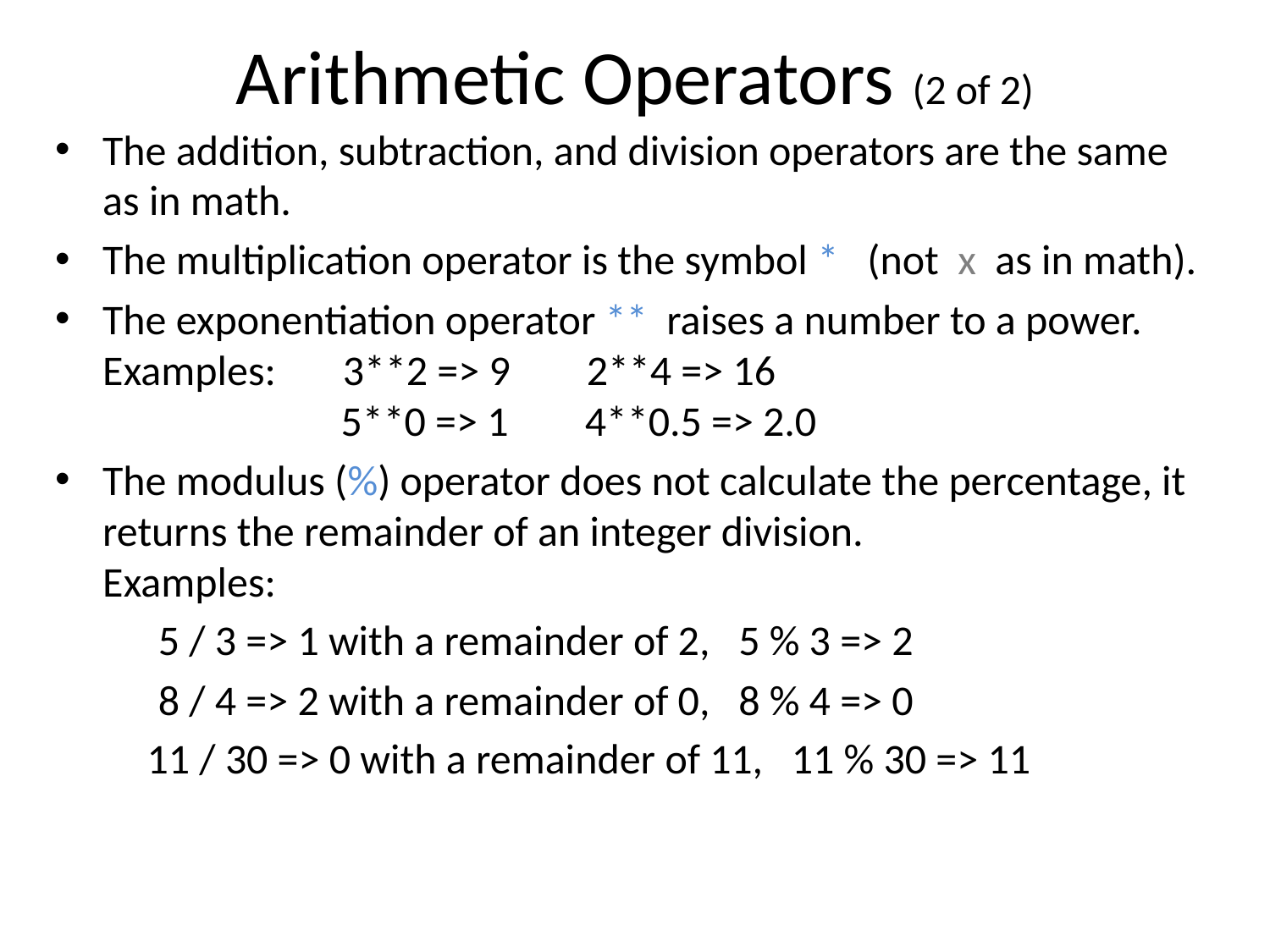

# Arithmetic Operators (2 of 2)
The addition, subtraction, and division operators are the same as in math.
The multiplication operator is the symbol *   (not  x  as in math).
The exponentiation operator **  raises a number to a power.
Examples:       3**2 => 9        2**4 => 16
                         5**0 => 1        4**0.5 => 2.0
The modulus (%) operator does not calculate the percentage, it returns the remainder of an integer division.
Examples:
	5 / 3 => 1 with a remainder of 2,   5 % 3 => 2
	8 / 4 => 2 with a remainder of 0,   8 % 4 => 0
   11 / 30 => 0 with a remainder of 11,   11 % 30 => 11